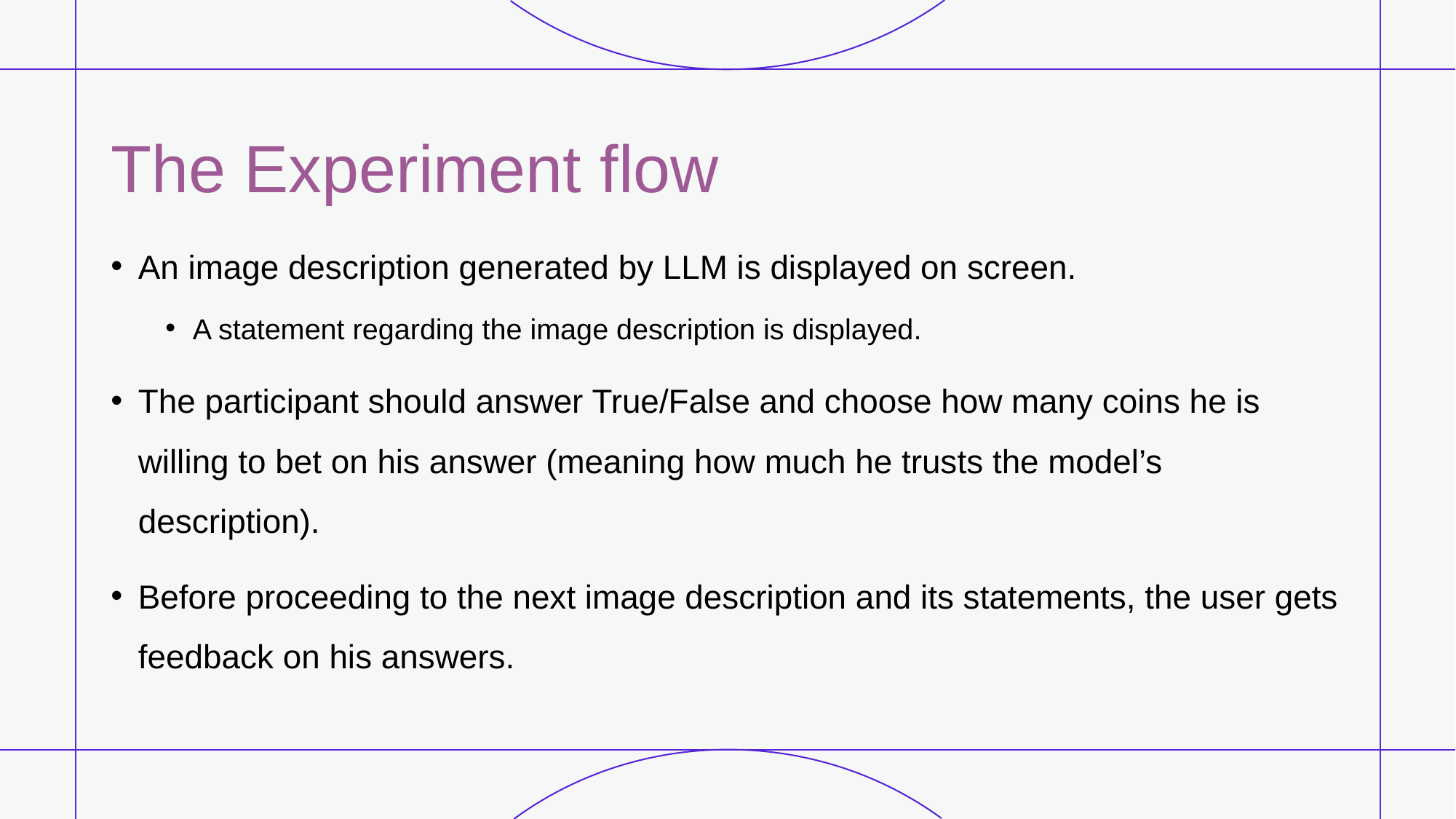

# The Experiment flow
An image description generated by LLM is displayed on screen.
A statement regarding the image description is displayed.
The participant should answer True/False and choose how many coins he is willing to bet on his answer (meaning how much he trusts the model’s description).
Before proceeding to the next image description and its statements, the user gets feedback on his answers.